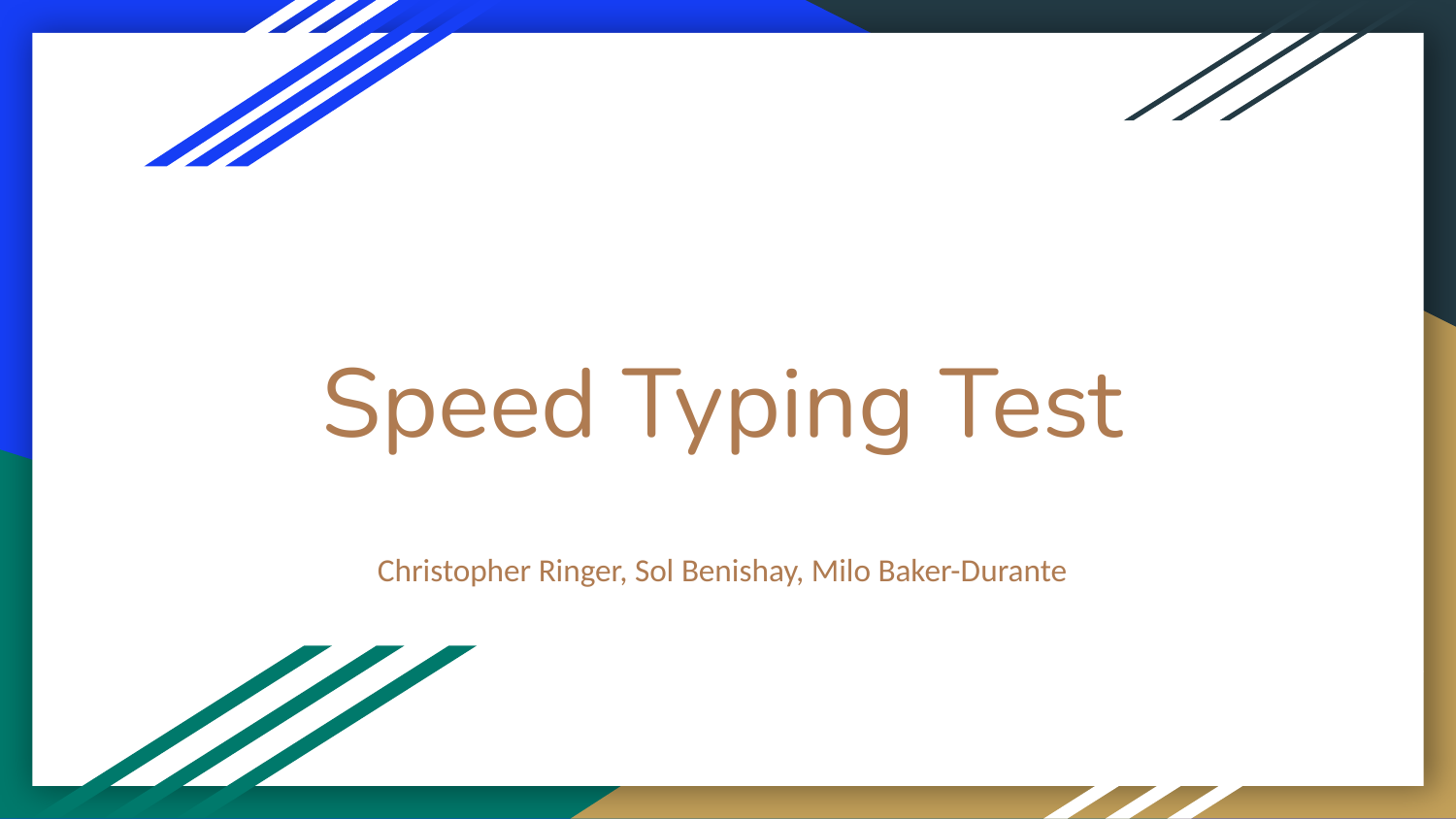

# Speed Typing Test
Christopher Ringer, Sol Benishay, Milo Baker-Durante